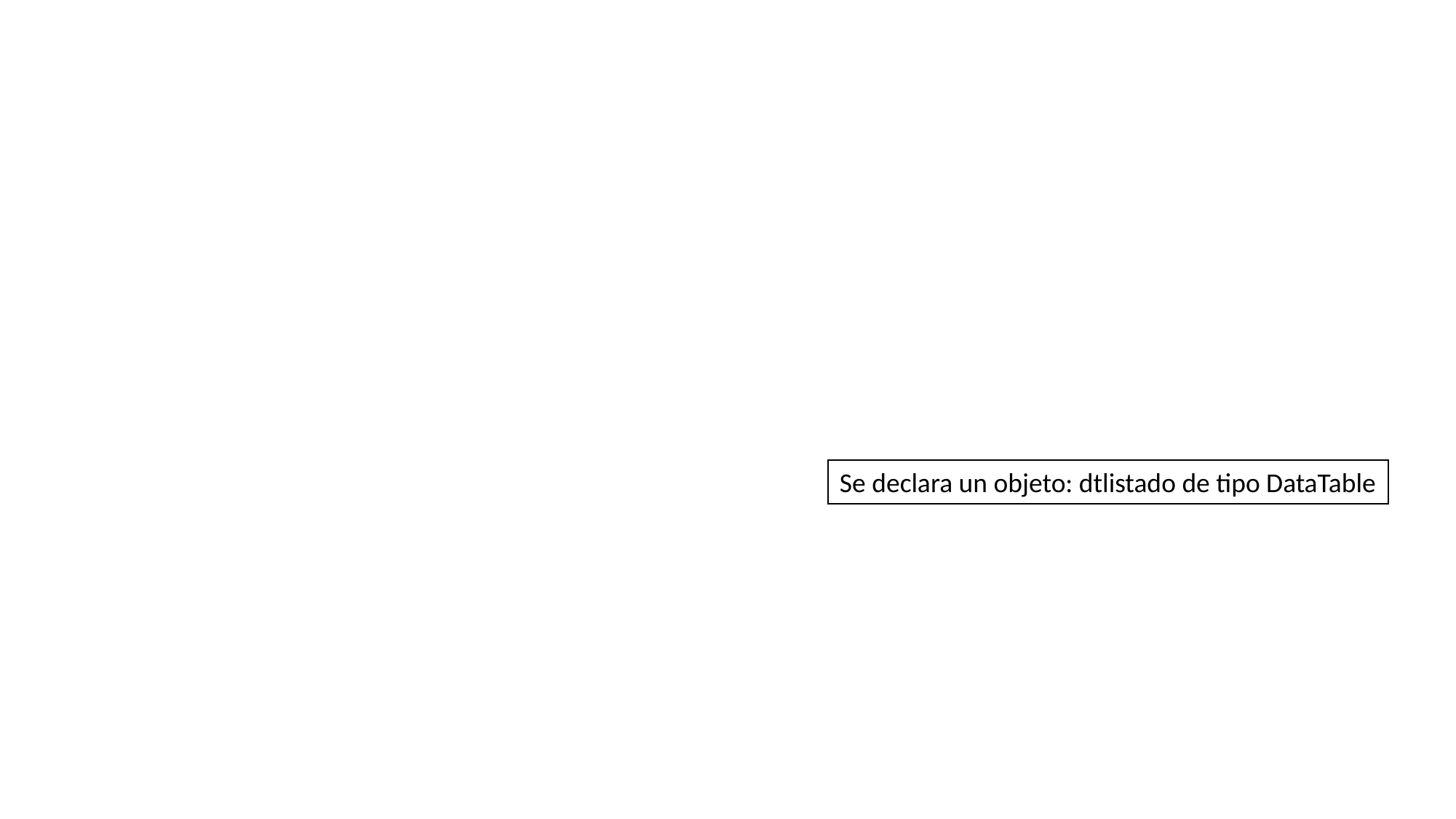

Se declara un objeto: dtlistado de tipo DataTable